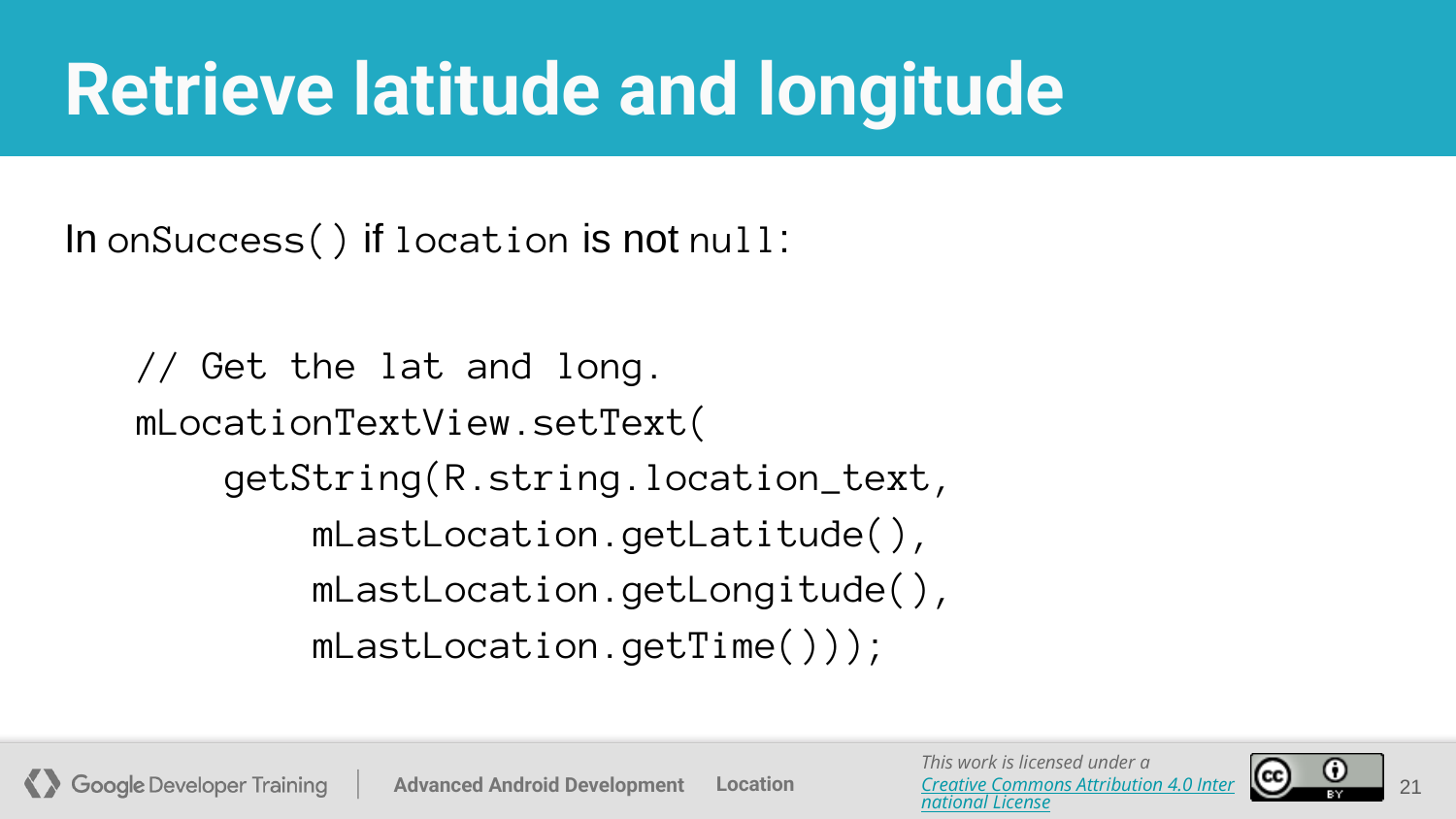

# Retrieve latitude and longitude
In onSuccess() if location is not null:

// Get the lat and long.
mLocationTextView.setText(
    getString(R.string.location_text,
        mLastLocation.getLatitude(),
        mLastLocation.getLongitude(),
        mLastLocation.getTime()));

21